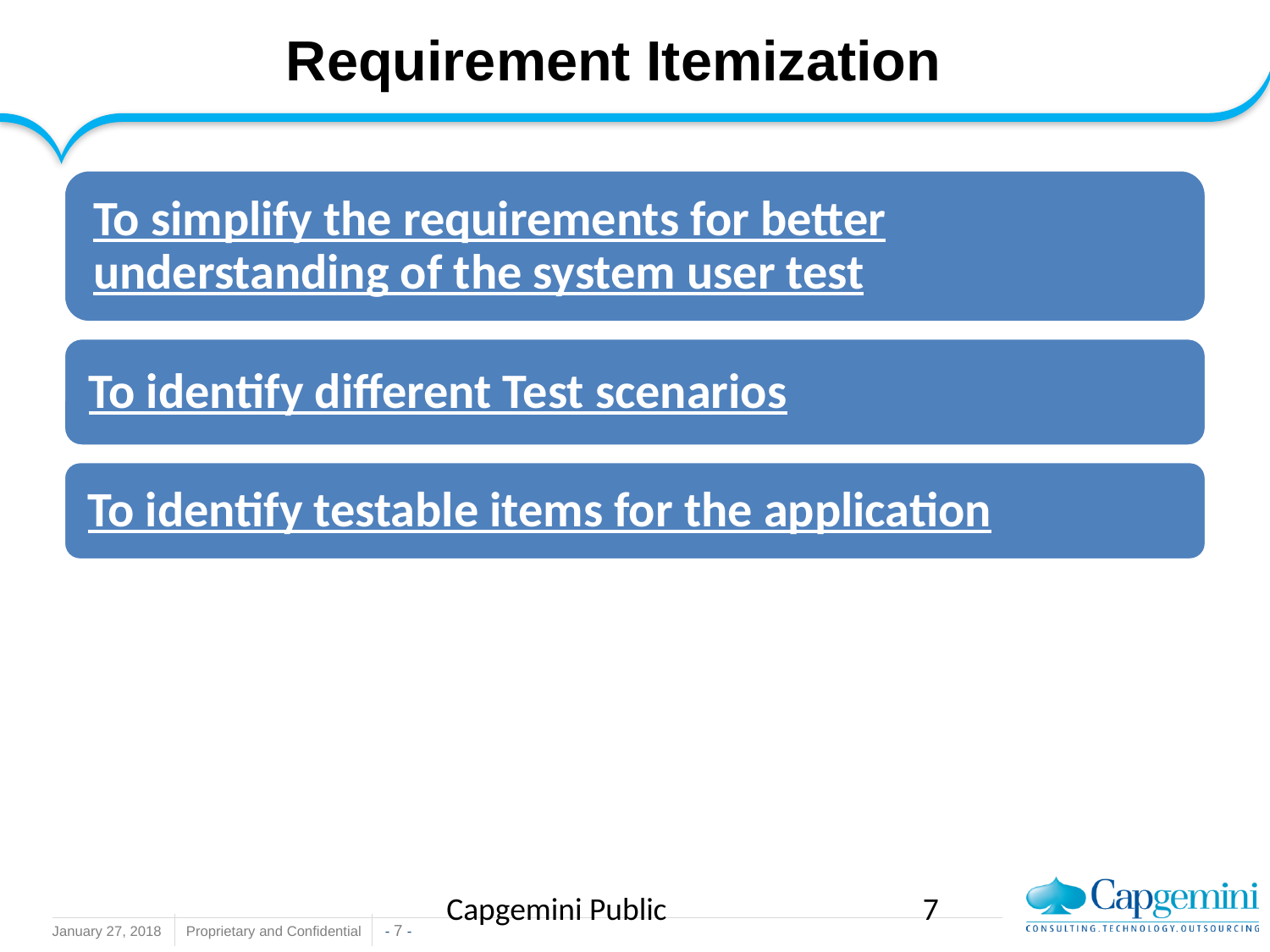

# Requirement Itemization
To simplify the requirements for better understanding of the system user test
To identify different Test scenarios
To identify testable items for the application
Capgemini Public
7